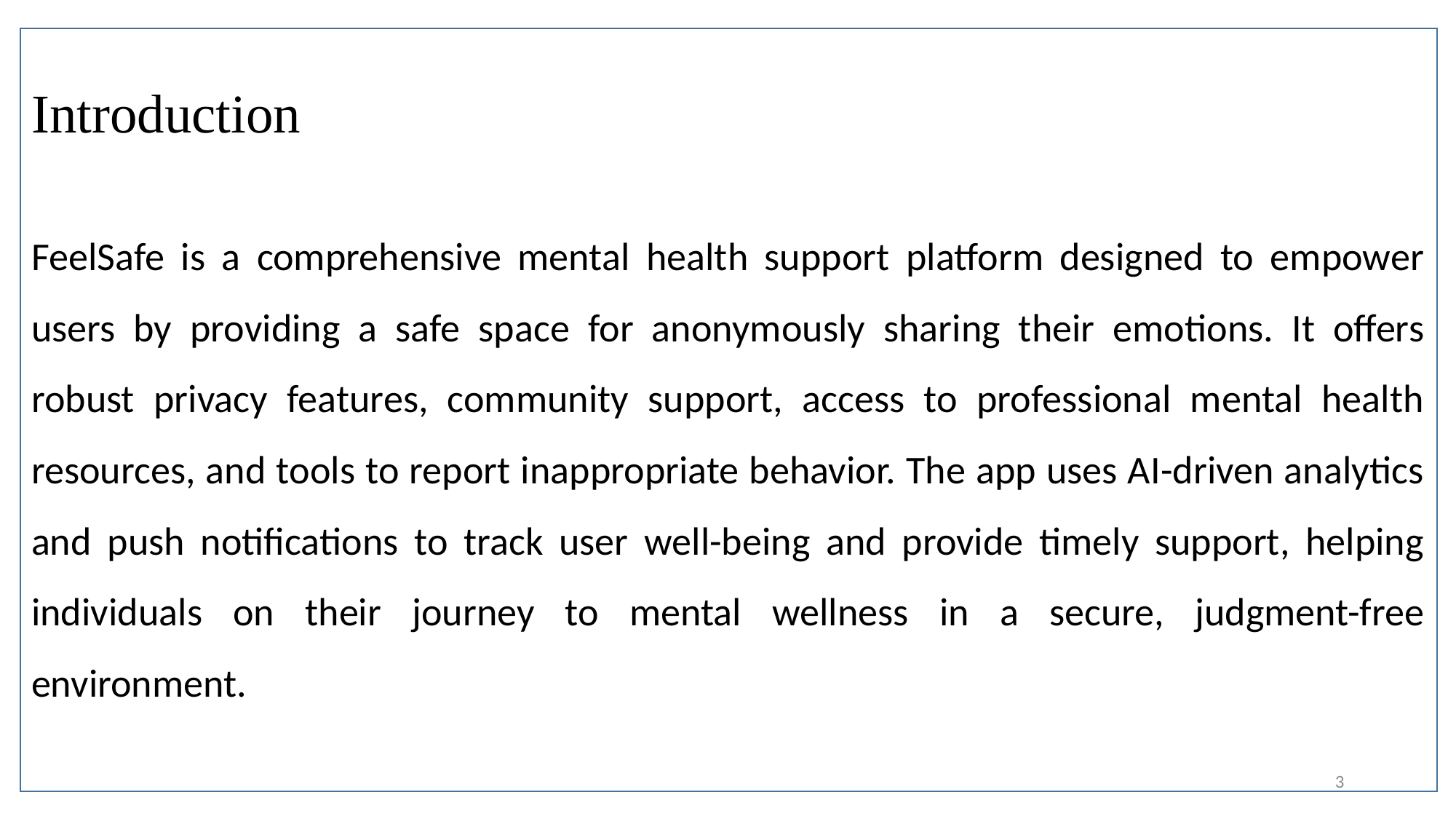

# Introduction
FeelSafe is a comprehensive mental health support platform designed to empower users by providing a safe space for anonymously sharing their emotions. It offers robust privacy features, community support, access to professional mental health resources, and tools to report inappropriate behavior. The app uses AI-driven analytics and push notifications to track user well-being and provide timely support, helping individuals on their journey to mental wellness in a secure, judgment-free environment.

3